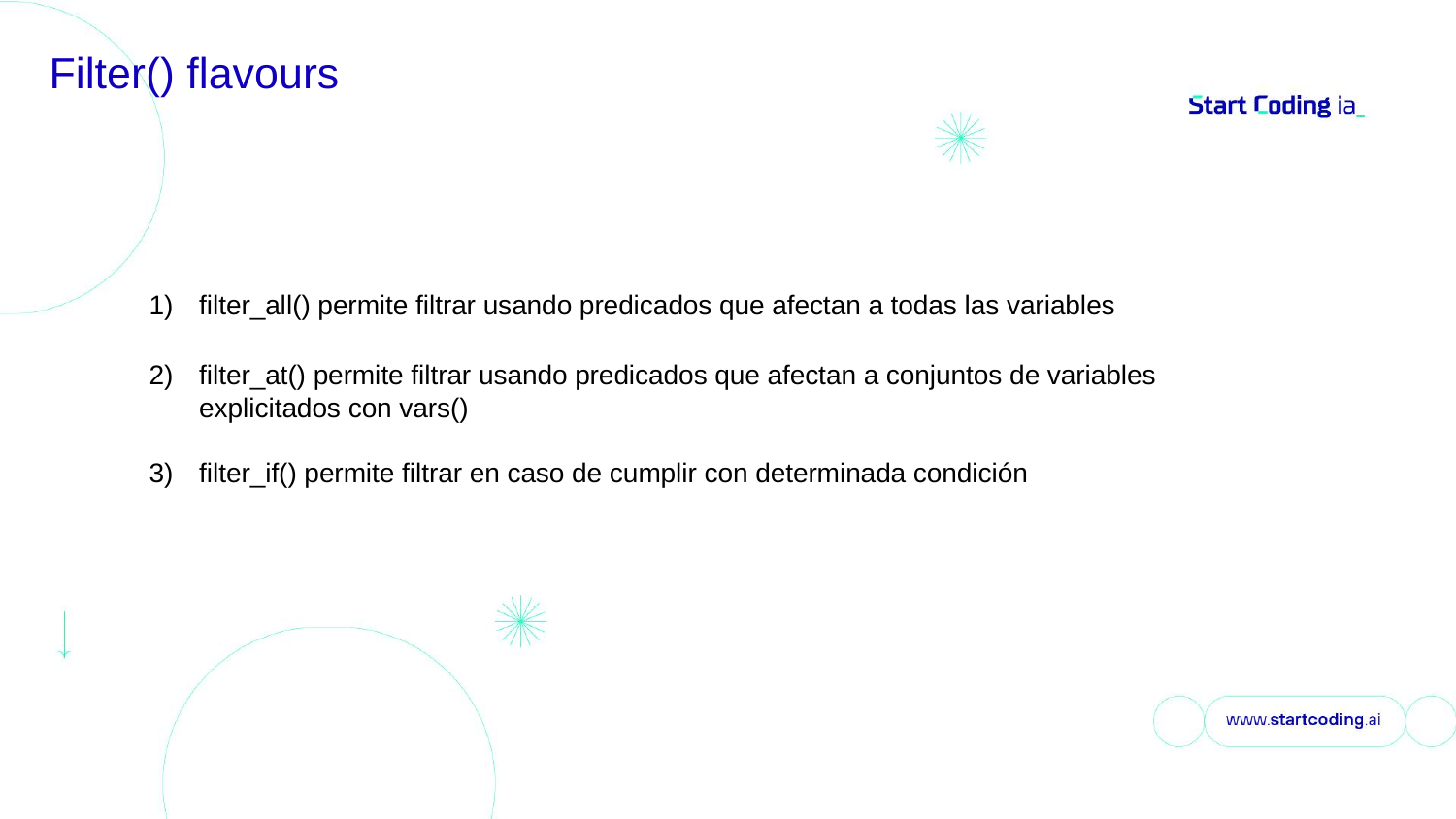

# Filter() flavours
filter_all() permite filtrar usando predicados que afectan a todas las variables

filter_at() permite filtrar usando predicados que afectan a conjuntos de variables explicitados con vars()
filter_if() permite filtrar en caso de cumplir con determinada condición